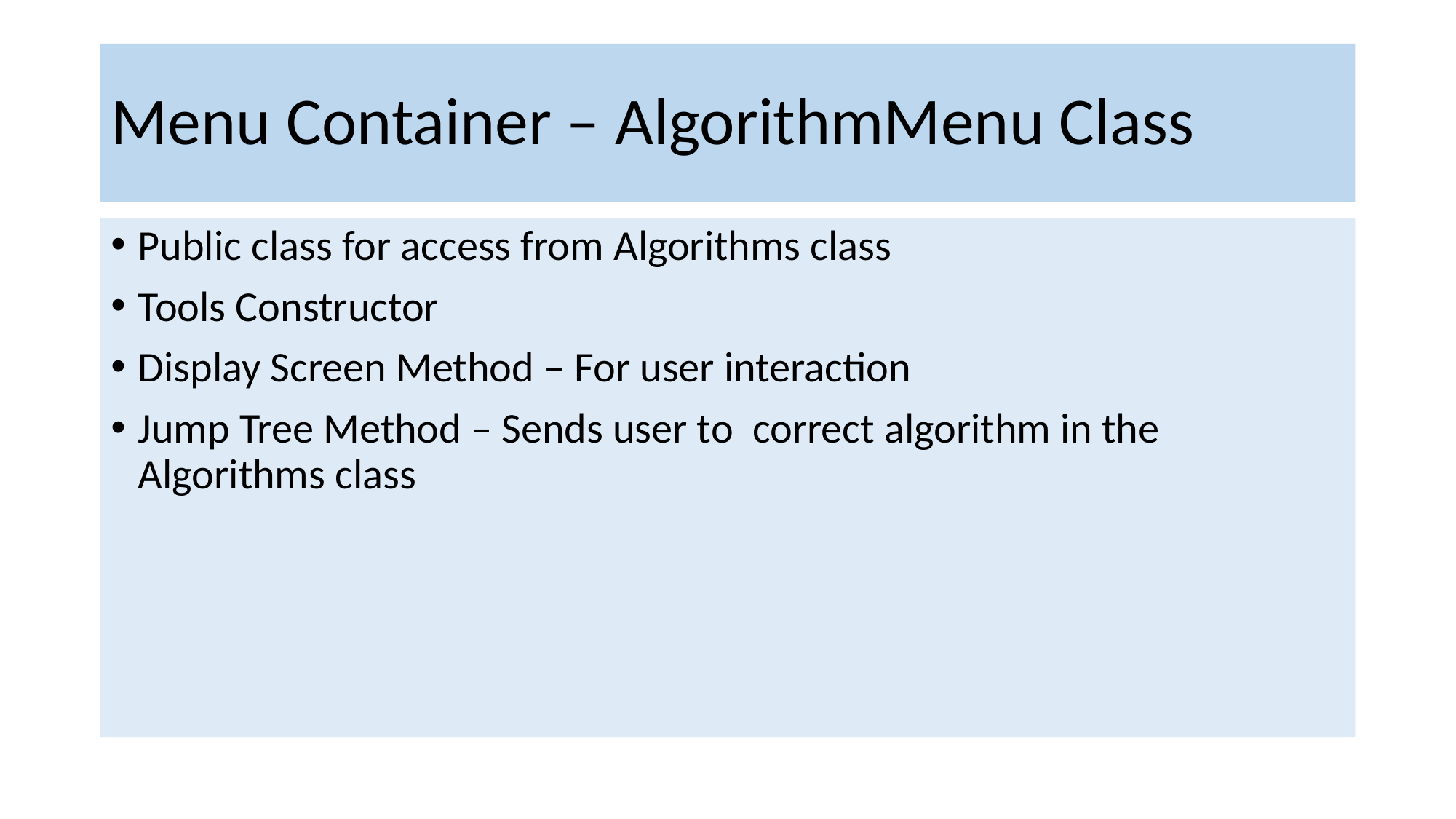

# Menu Container – AlgorithmMenu Class
Public class for access from Algorithms class
Tools Constructor
Display Screen Method – For user interaction
Jump Tree Method – Sends user to  correct algorithm in the Algorithms class